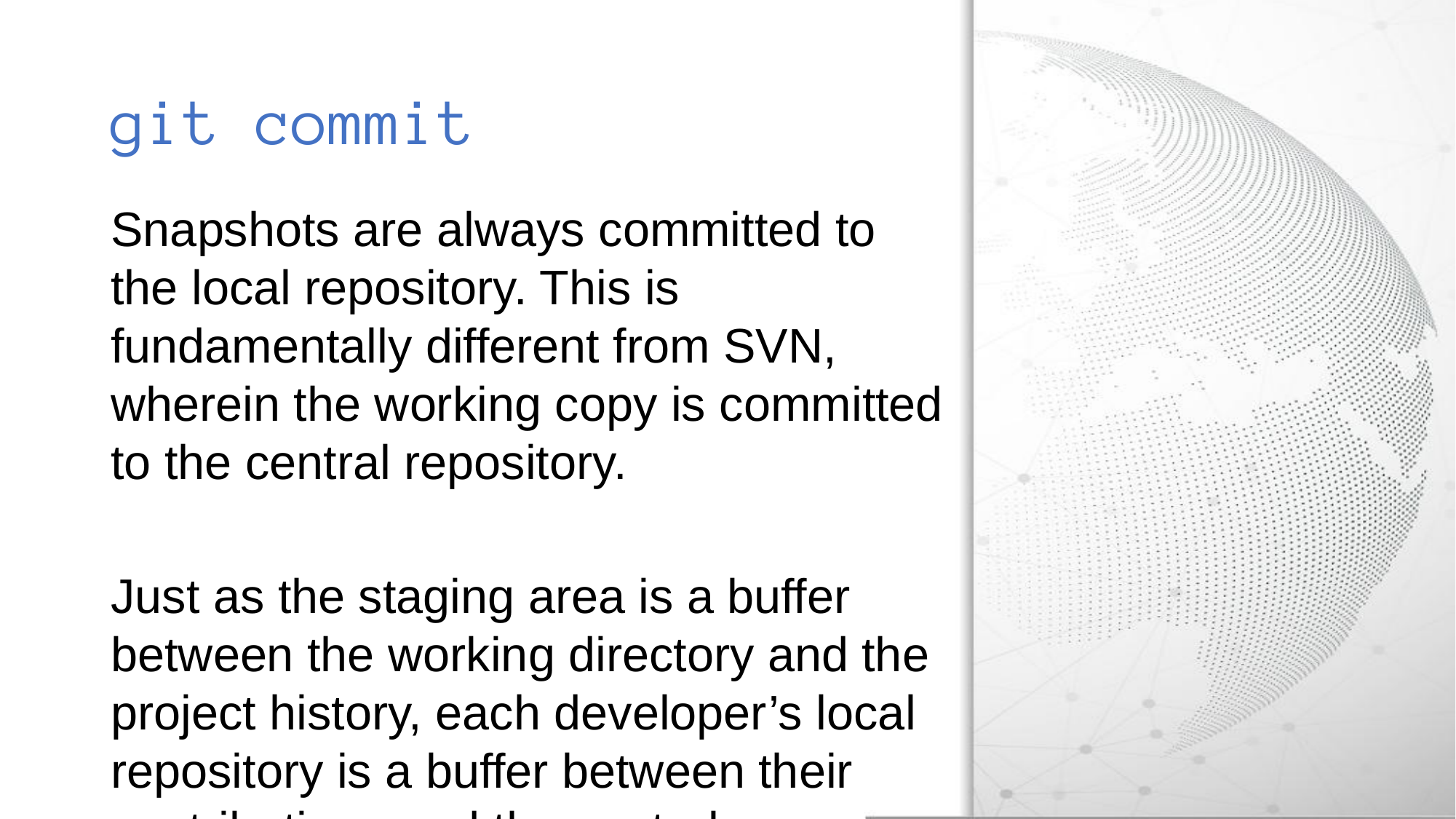

# git commit
Snapshots are always committed to the local repository. This is fundamentally different from SVN, wherein the working copy is committed to the central repository.

Just as the staging area is a buffer between the working directory and the project history, each developer’s local repository is a buffer between their contributions and the central repository.